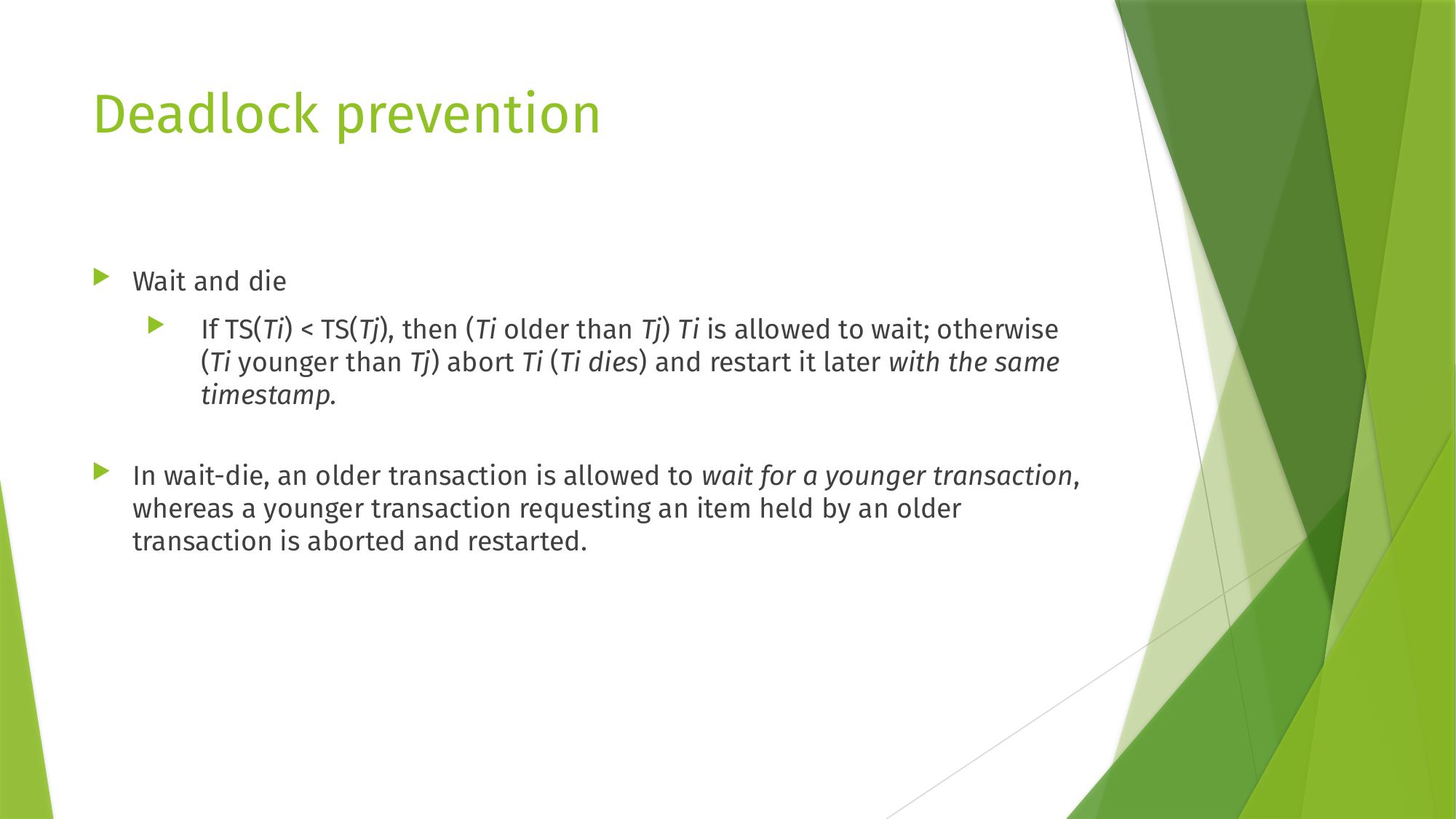

# Deadlock prevention
Wait and die
If TS(Ti) < TS(Tj), then (Ti older than Tj) Ti is allowed to wait; otherwise (Ti younger than Tj) abort Ti (Ti dies) and restart it later with the same timestamp.
In wait-die, an older transaction is allowed to wait for a younger transaction, whereas a younger transaction requesting an item held by an older transaction is aborted and restarted.